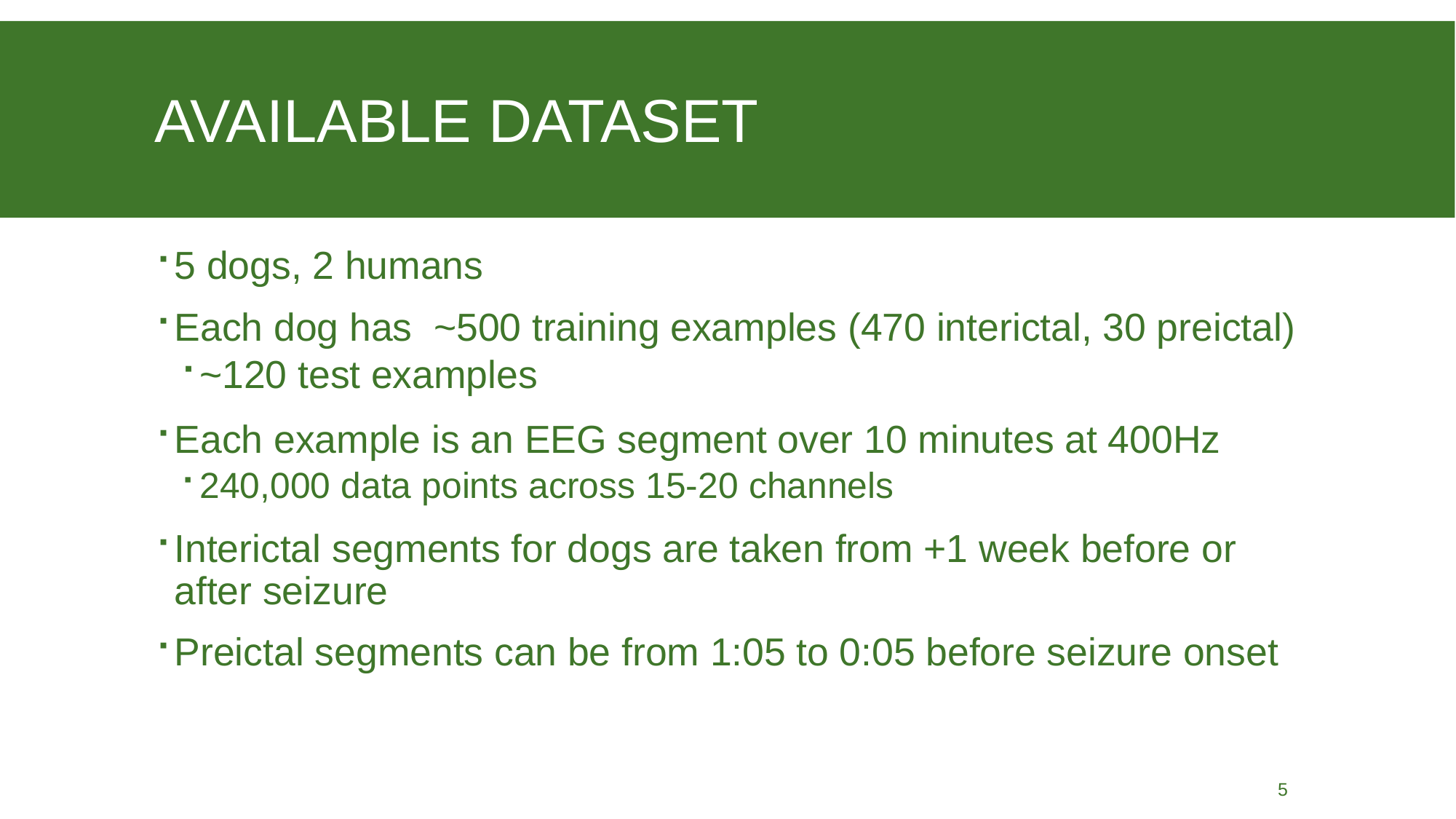

# Available Dataset
5 dogs, 2 humans
Each dog has  ~500 training examples (470 interictal, 30 preictal)
~120 test examples
Each example is an EEG segment over 10 minutes at 400Hz
240,000 data points across 15-20 channels
Interictal segments for dogs are taken from +1 week before or after seizure
Preictal segments can be from 1:05 to 0:05 before seizure onset
5